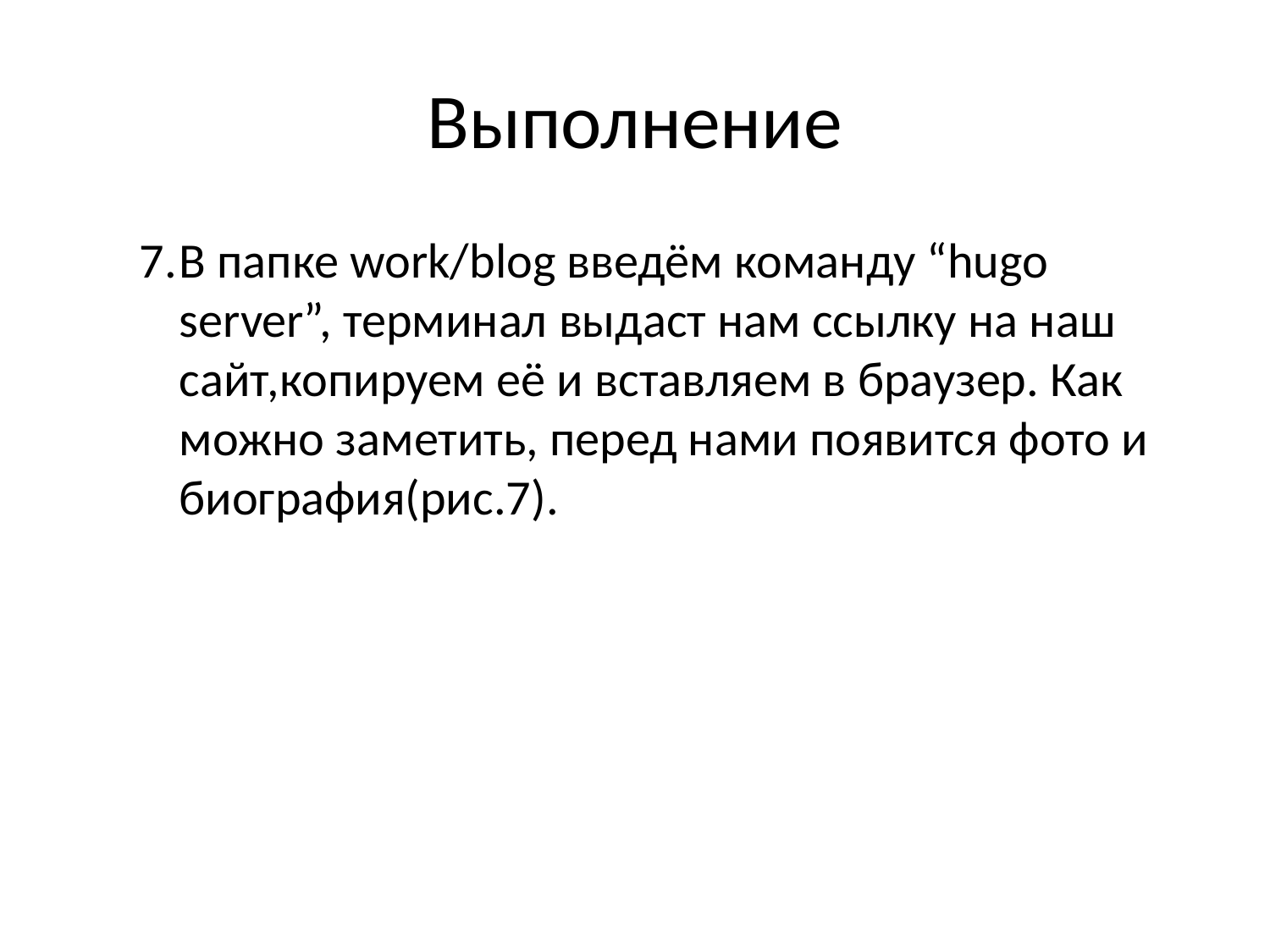

# Выполнение
В папке work/blog введём команду “hugo server”, терминал выдаст нам ссылку на наш сайт,копируем её и вставляем в браузер. Как можно заметить, перед нами появится фото и биография(рис.7).